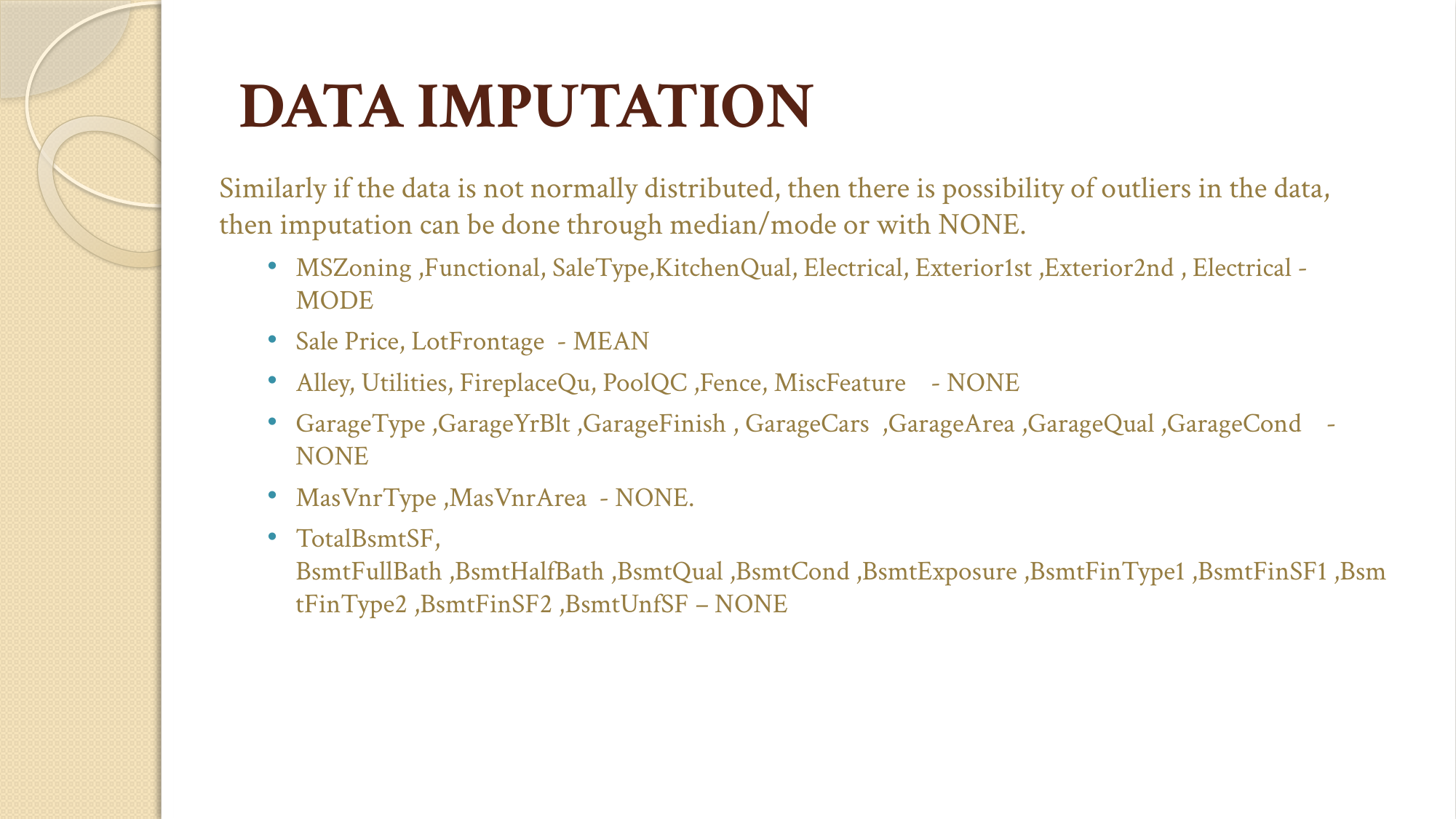

# DATA IMPUTATION
Similarly if the data is not normally distributed, then there is possibility of outliers in the data, then imputation can be done through median/mode or with NONE.
MSZoning ,Functional, SaleType,KitchenQual, Electrical, Exterior1st ,Exterior2nd , Electrical - MODE
Sale Price, LotFrontage  - MEAN
Alley, Utilities, FireplaceQu, PoolQC ,Fence, MiscFeature    - NONE
GarageType ,GarageYrBlt ,GarageFinish , GarageCars  ,GarageArea ,GarageQual ,GarageCond    -  NONE
MasVnrType ,MasVnrArea  - NONE.
TotalBsmtSF, BsmtFullBath ,BsmtHalfBath ,BsmtQual ,BsmtCond ,BsmtExposure ,BsmtFinType1 ,BsmtFinSF1 ,BsmtFinType2 ,BsmtFinSF2 ,BsmtUnfSF – NONE